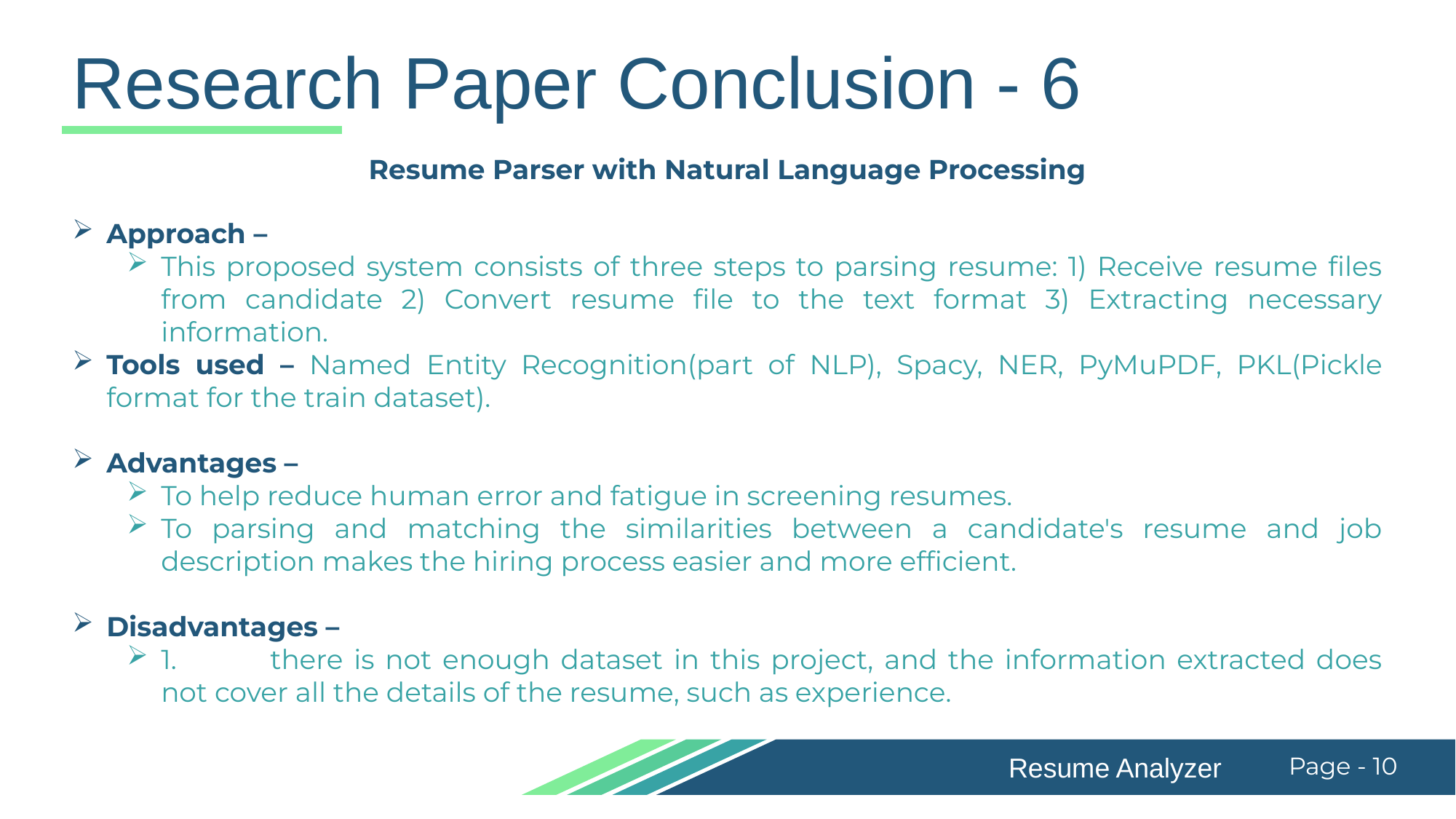

Research Paper Conclusion - 6
Resume Parser with Natural Language Processing
Approach –
This proposed system consists of three steps to parsing resume: 1) Receive resume files from candidate 2) Convert resume file to the text format 3) Extracting necessary information.
Tools used – Named Entity Recognition(part of NLP), Spacy, NER, PyMuPDF, PKL(Pickle format for the train dataset).

Advantages –
To help reduce human error and fatigue in screening resumes.
To parsing and matching the similarities between a candidate's resume and job description makes the hiring process easier and more efficient.

Disadvantages –
1.	there is not enough dataset in this project, and the information extracted does not cover all the details of the resume, such as experience.

Resume Analyzer
Page - 10